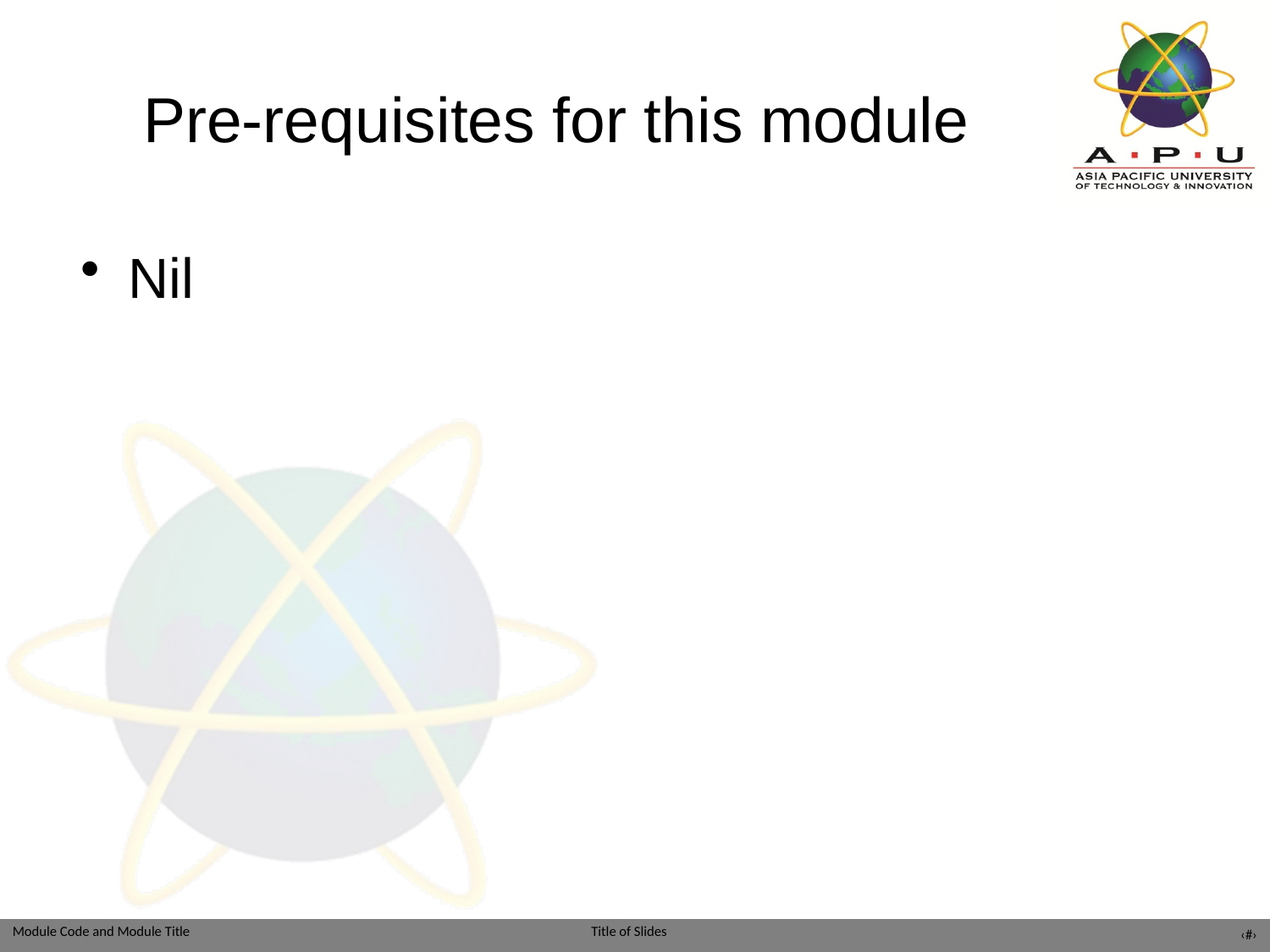

# Pre-requisites for this module
Nil
‹#›